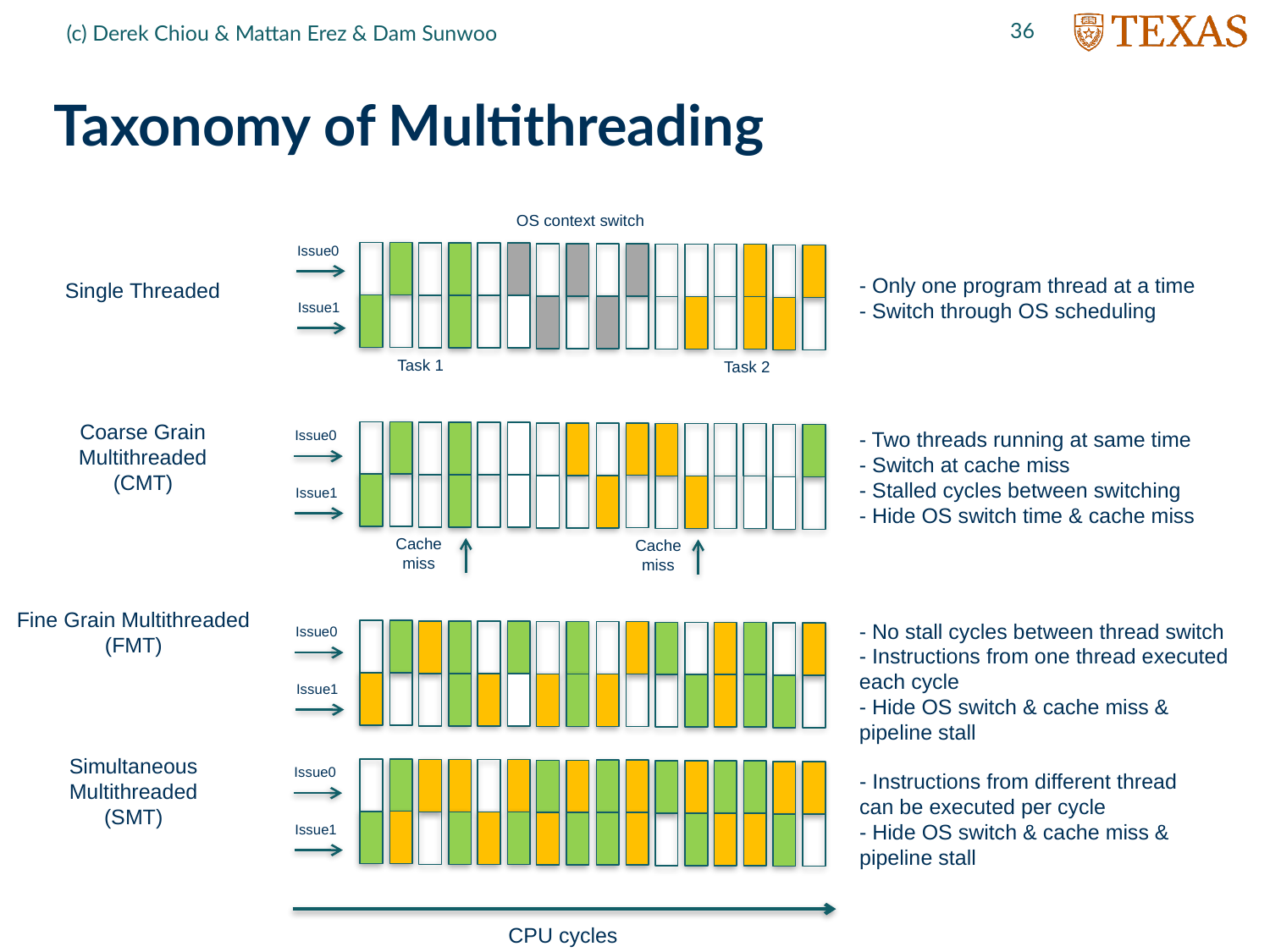

36
(c) Derek Chiou & Mattan Erez & Dam Sunwoo
# Taxonomy of Multithreading
OS context switch
Issue0

- Only one program thread at a time
- Switch through OS scheduling
Single Threaded
Issue1

Task 1
Task 2
Coarse Grain Multithreaded
(CMT)
- Two threads running at same time
- Switch at cache miss
- Stalled cycles between switching
- Hide OS switch time & cache miss
Issue0

Issue1
Cache miss
Cache miss
Fine Grain Multithreaded
(FMT)
- No stall cycles between thread switch
- Instructions from one thread executed each cycle
- Hide OS switch & cache miss & pipeline stall
Issue0

Issue1

Simultaneous Multithreaded
(SMT)
Issue0

- Instructions from different thread can be executed per cycle
- Hide OS switch & cache miss & pipeline stall

Issue1
CPU cycles